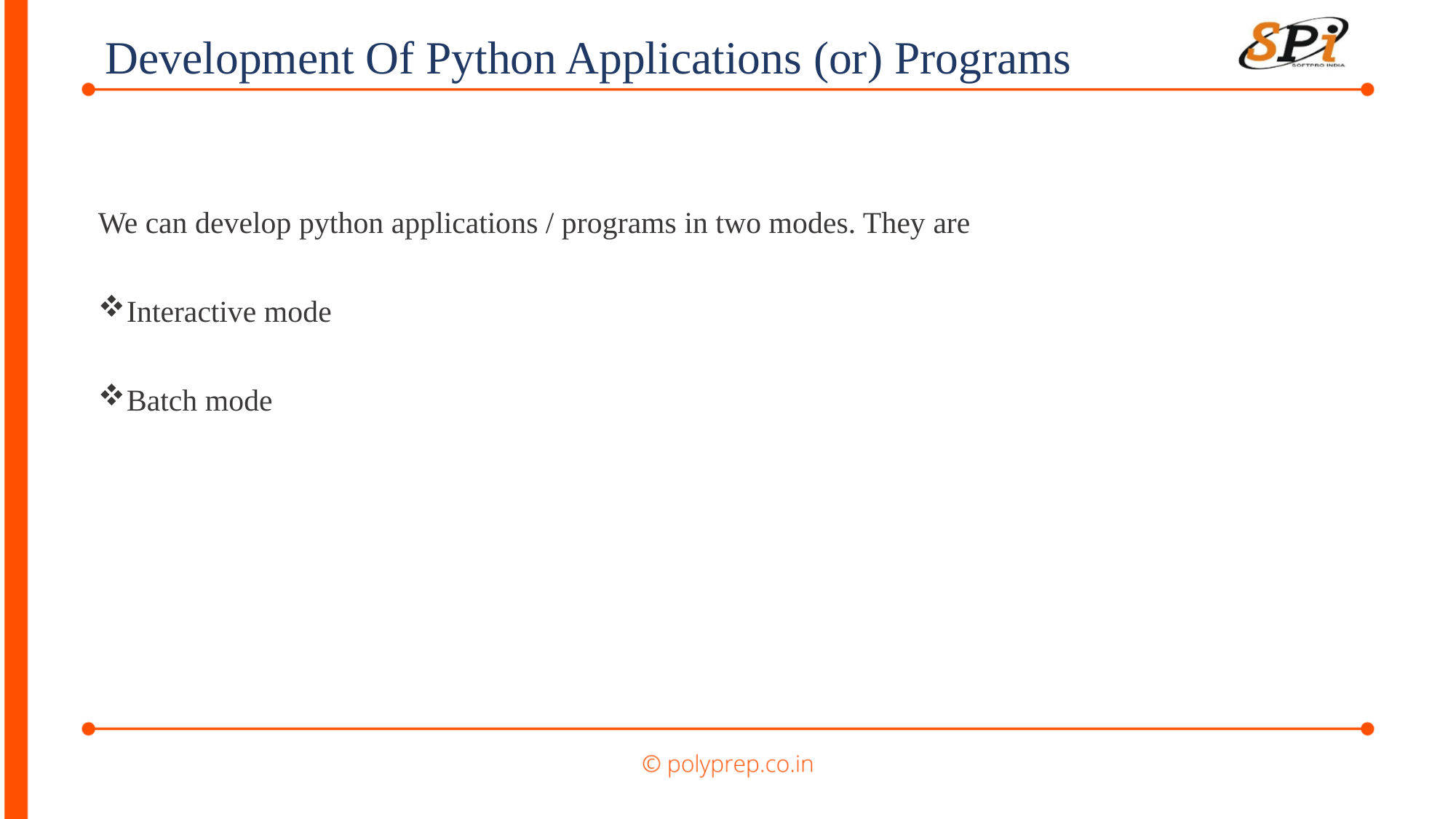

Development Of Python Applications (or) Programs
We can develop python applications / programs in two modes. They are
Interactive mode
Batch mode